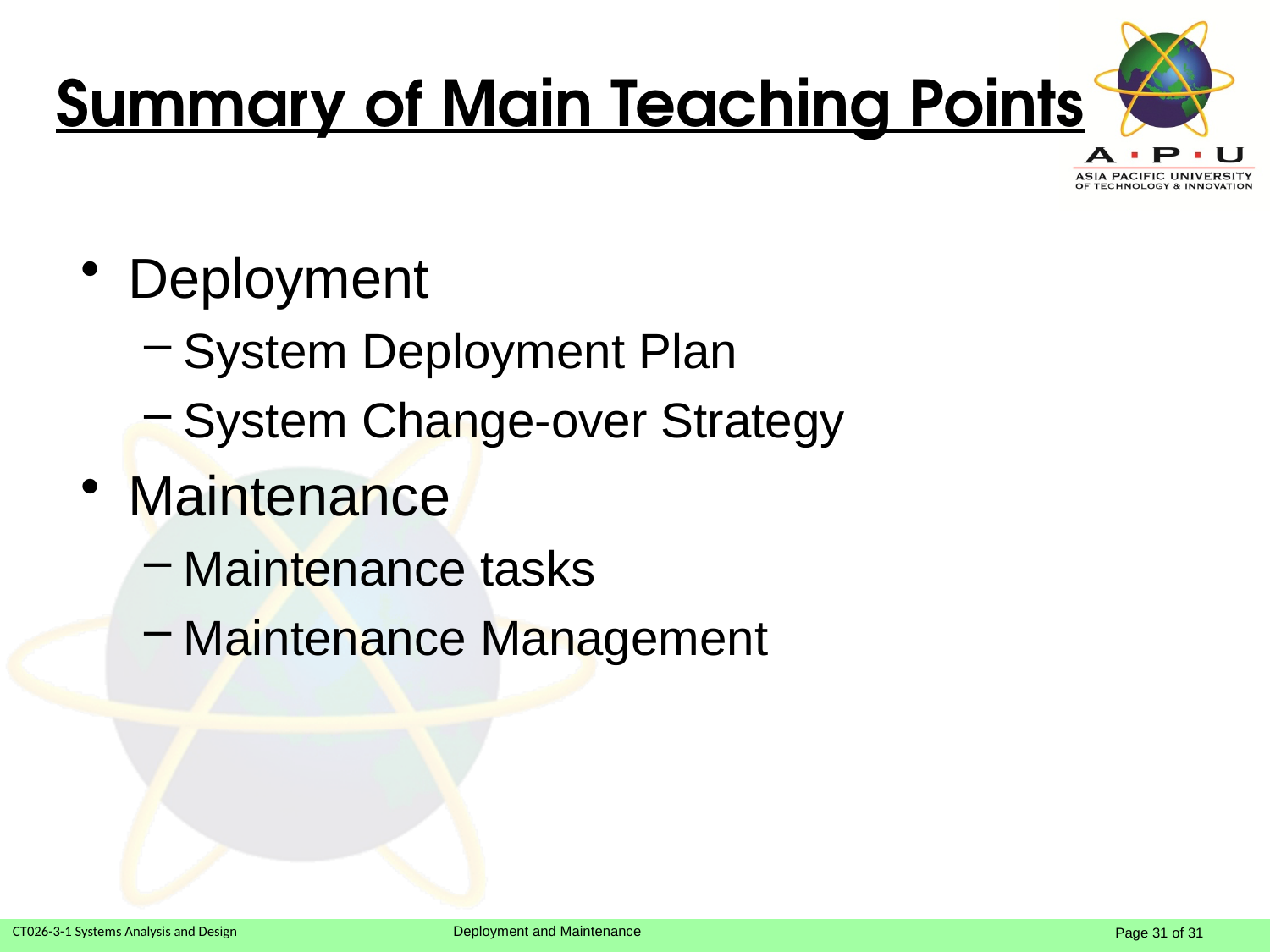

Summary of Main Teaching Points
Deployment
System Deployment Plan
System Change-over Strategy
Maintenance
Maintenance tasks
Maintenance Management